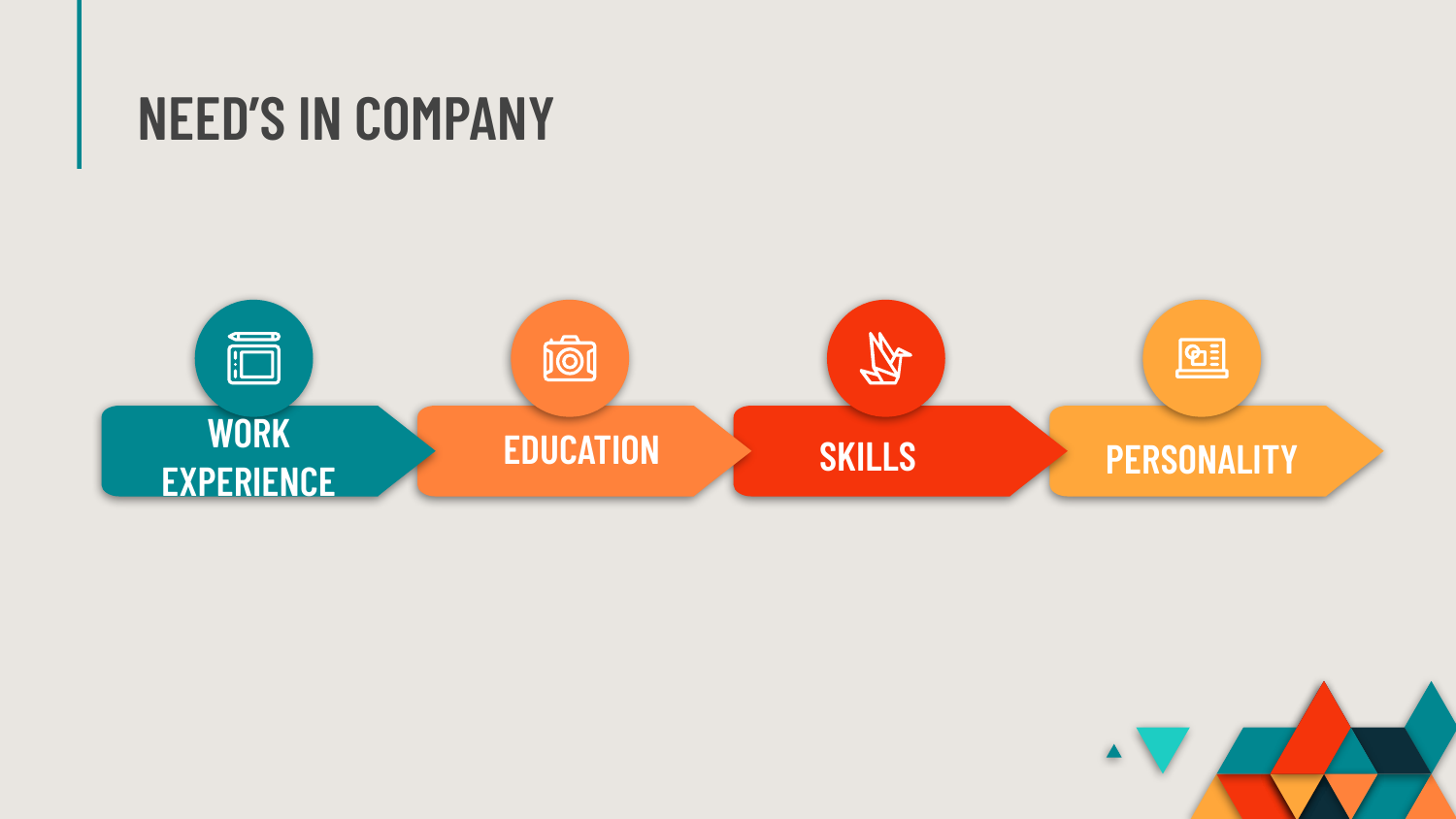

# NEED’S IN COMPANY

WORK EXPERIENCE

EDUCATION
SKILLS
PERSONALITY